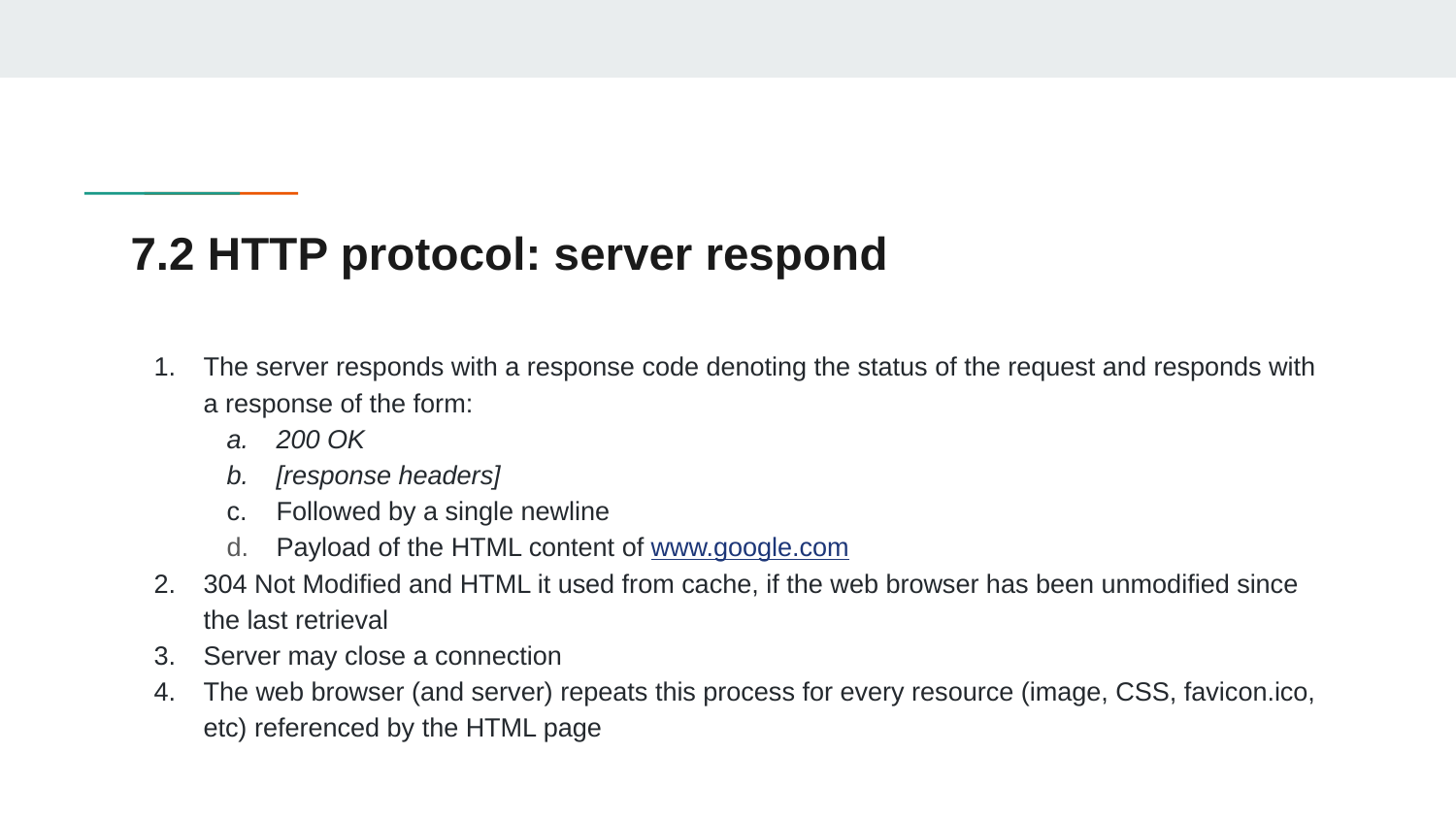

# 7.2 HTTP protocol: server respond
The server responds with a response code denoting the status of the request and responds with a response of the form:
200 OK
[response headers]
Followed by a single newline
Payload of the HTML content of www.google.com
304 Not Modified and HTML it used from cache, if the web browser has been unmodified since the last retrieval
Server may close a connection
The web browser (and server) repeats this process for every resource (image, CSS, favicon.ico, etc) referenced by the HTML page